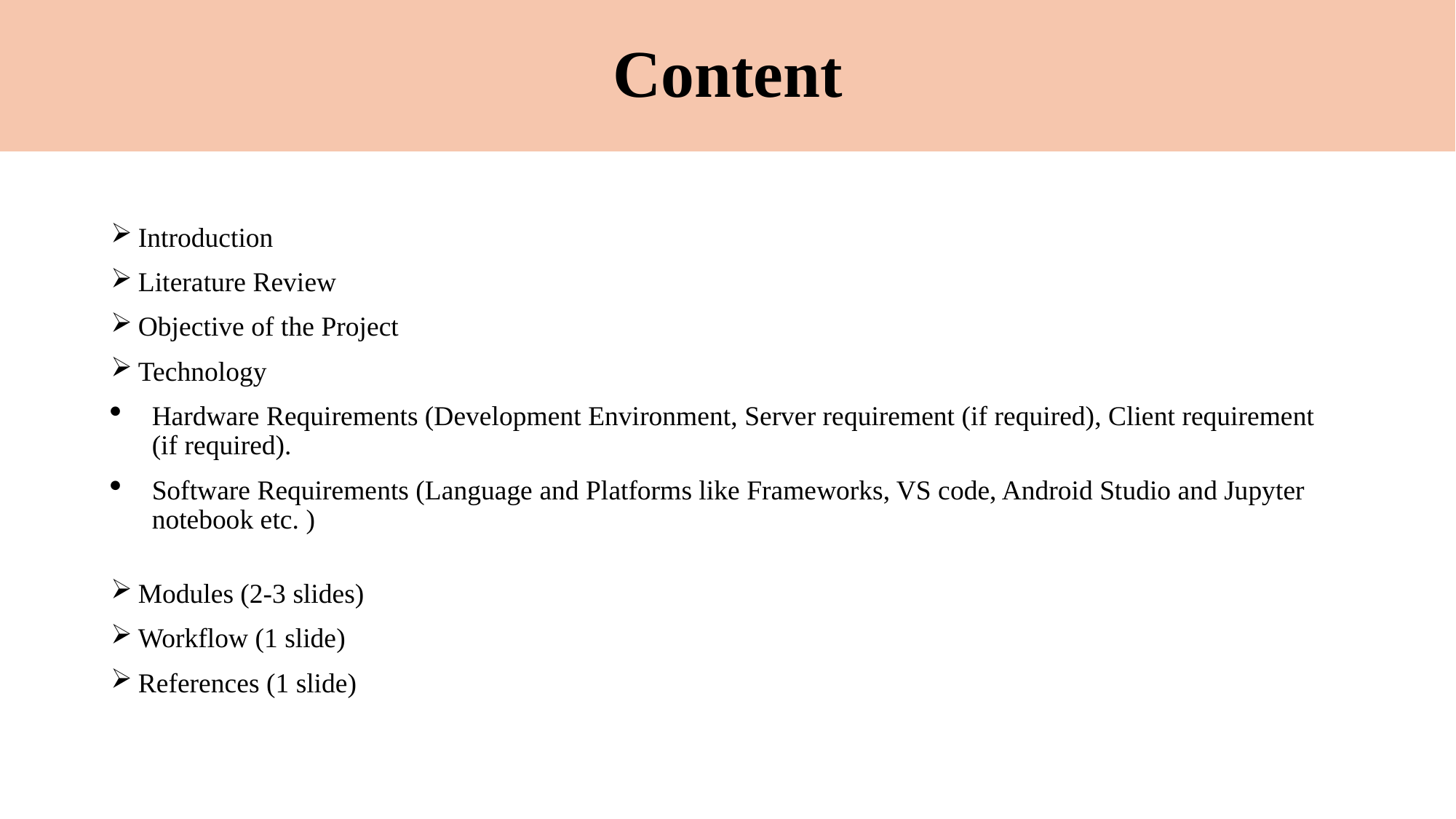

# Content
Introduction
Literature Review
Objective of the Project
Technology
Hardware Requirements (Development Environment, Server requirement (if required), Client requirement (if required).
Software Requirements (Language and Platforms like Frameworks, VS code, Android Studio and Jupyter notebook etc. )
Modules (2-3 slides)
Workflow (1 slide)
References (1 slide)